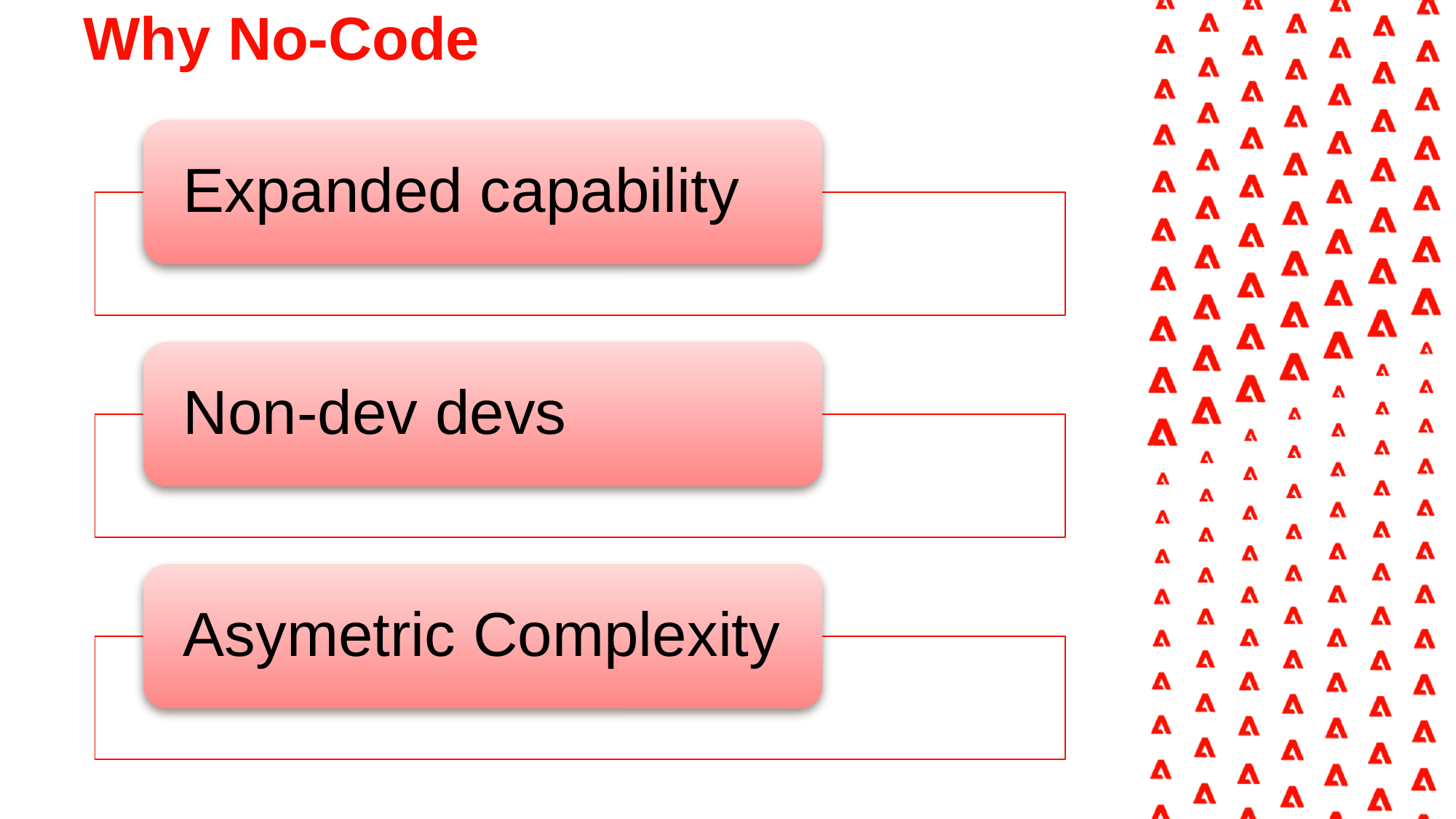

Why No-Code
Expanded capability
Non-dev devs
Asymetric Complexity